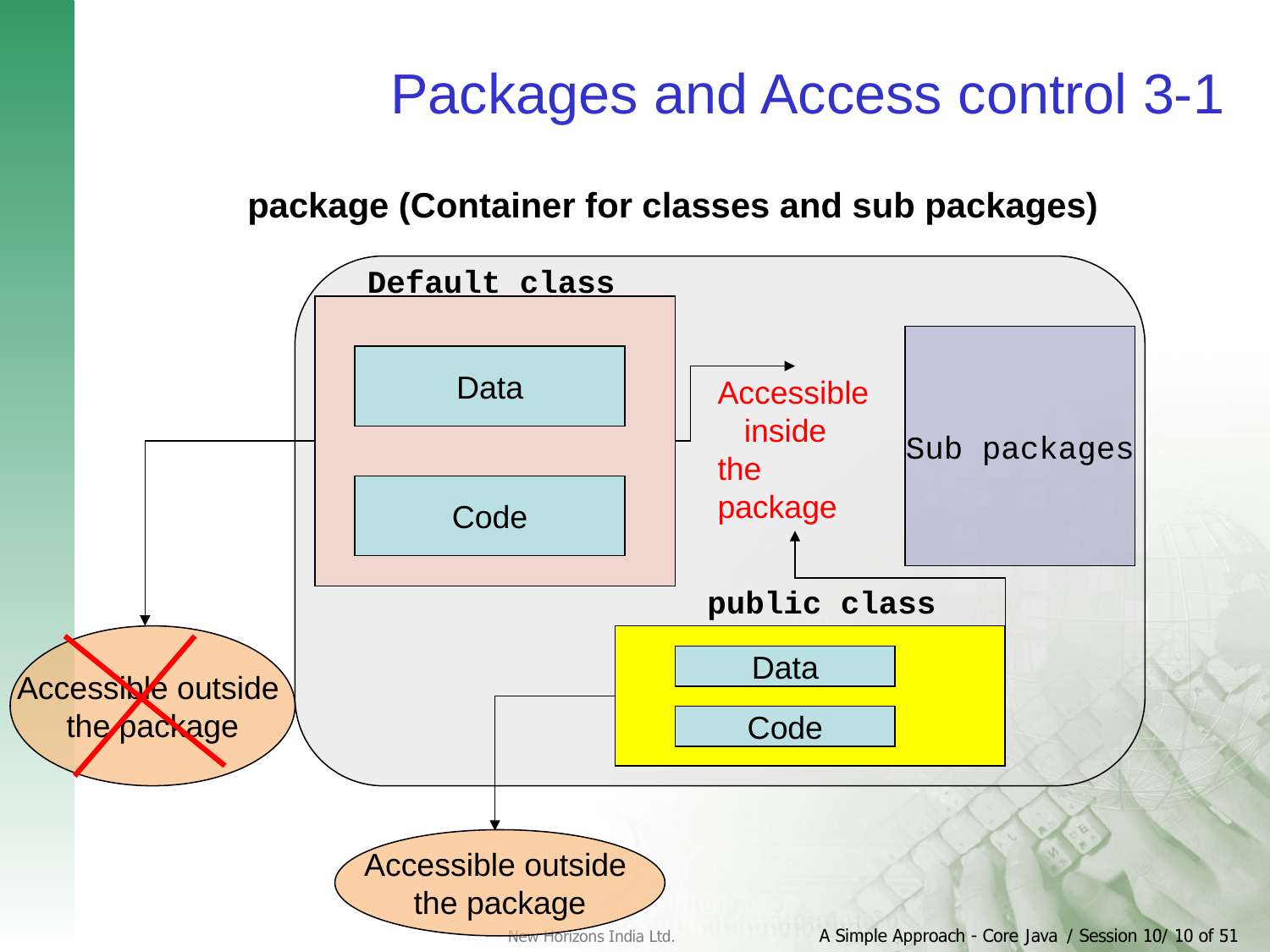

# Packages and Access control 3-1
package (Container for classes and sub packages)
Default class

Sub packages
Data
Accessible    inside the package
Code
public class
Accessible outside
the package

Data
Code
Accessible outside
the package